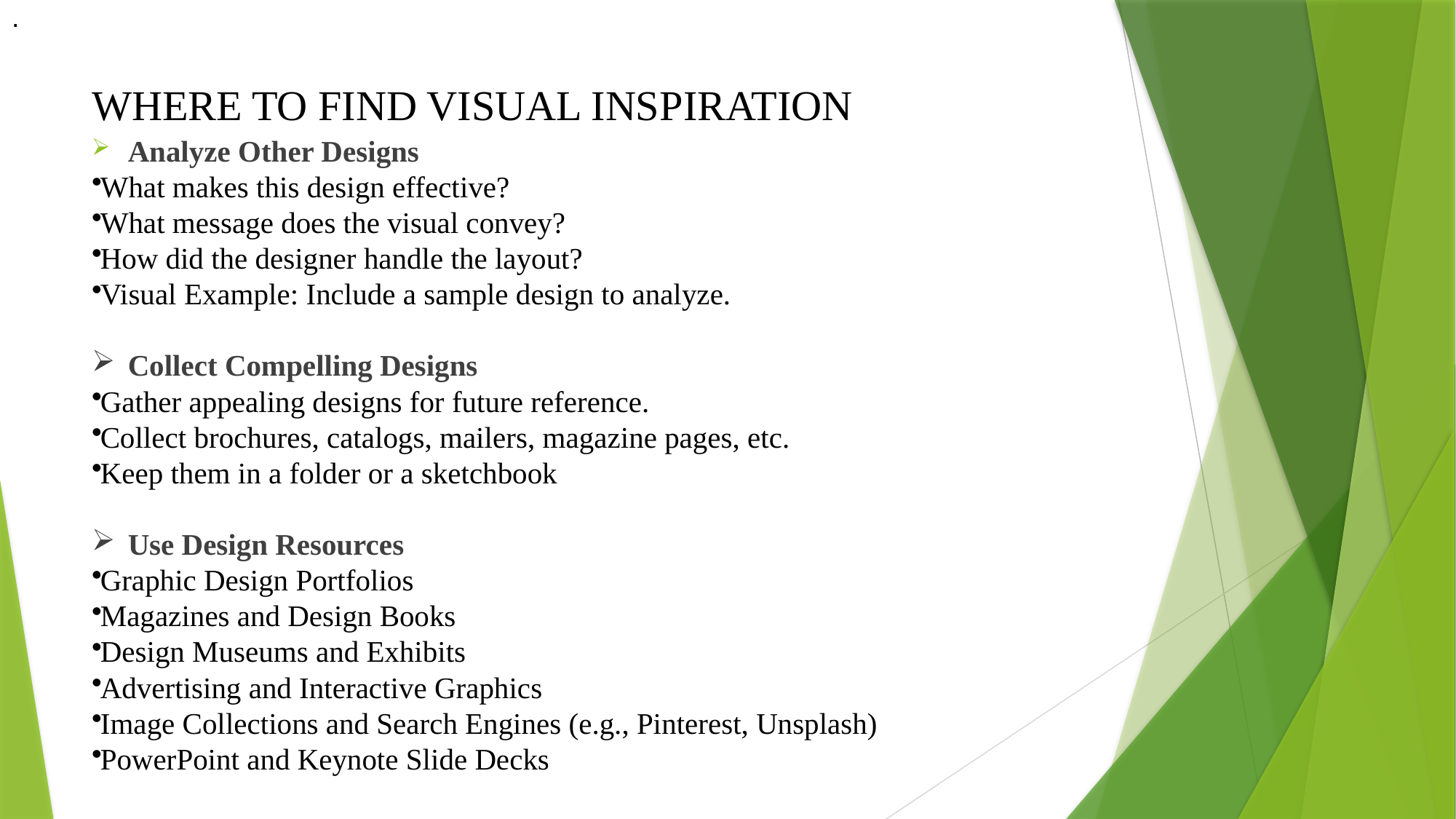

.

# WHERE TO FIND VISUAL INSPIRATION
Analyze Other Designs
What makes this design effective?
What message does the visual convey?
How did the designer handle the layout?
Visual Example: Include a sample design to analyze.

Collect Compelling Designs
Gather appealing designs for future reference.
Collect brochures, catalogs, mailers, magazine pages, etc.
Keep them in a folder or a sketchbook

Use Design Resources
Graphic Design Portfolios
Magazines and Design Books
Design Museums and Exhibits
Advertising and Interactive Graphics
Image Collections and Search Engines (e.g., Pinterest, Unsplash)
PowerPoint and Keynote Slide Decks